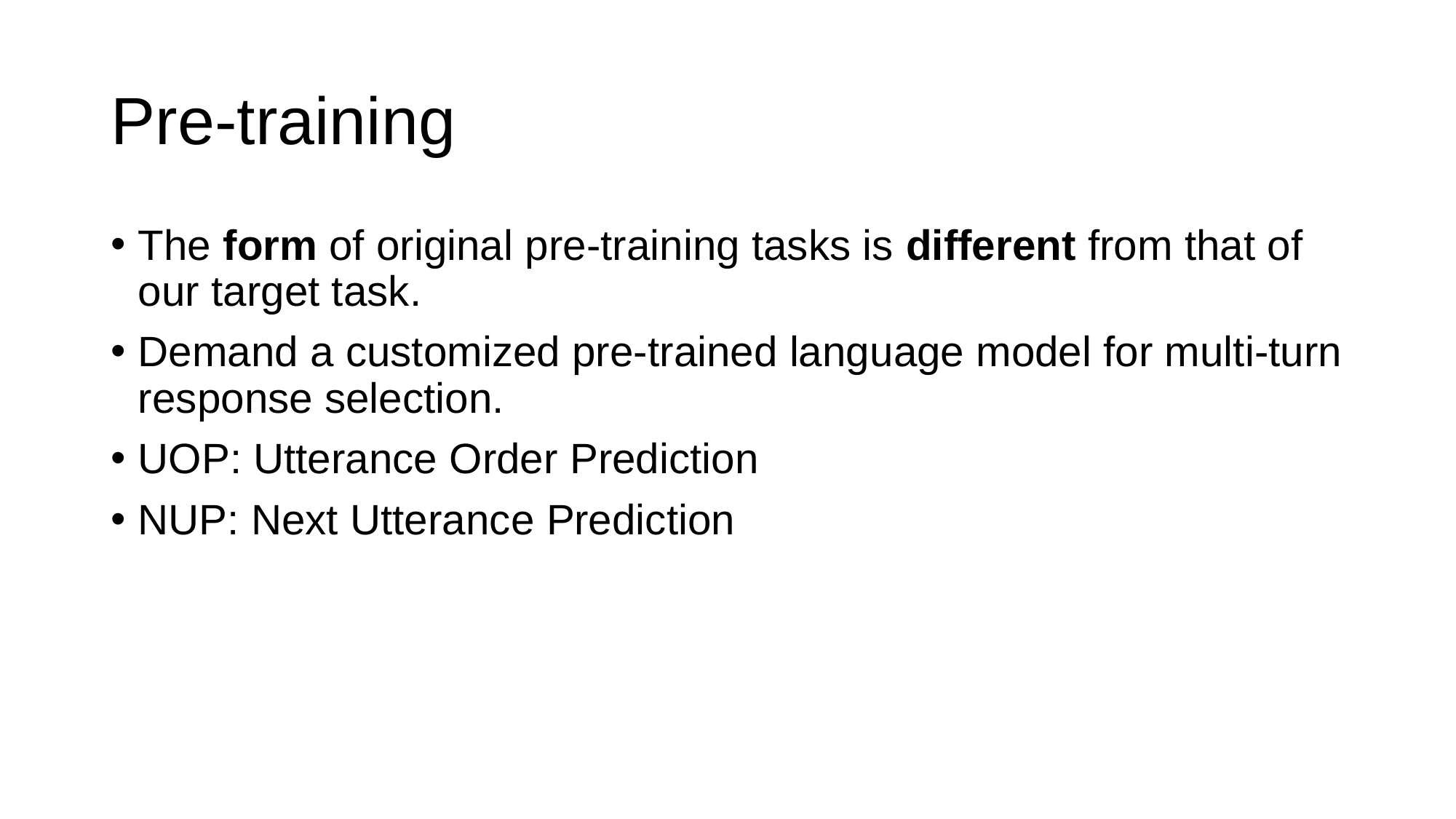

# Pre-training
The form of original pre-training tasks is different from that of our target task.
Demand a customized pre-trained language model for multi-turn response selection.
UOP: Utterance Order Prediction
NUP: Next Utterance Prediction